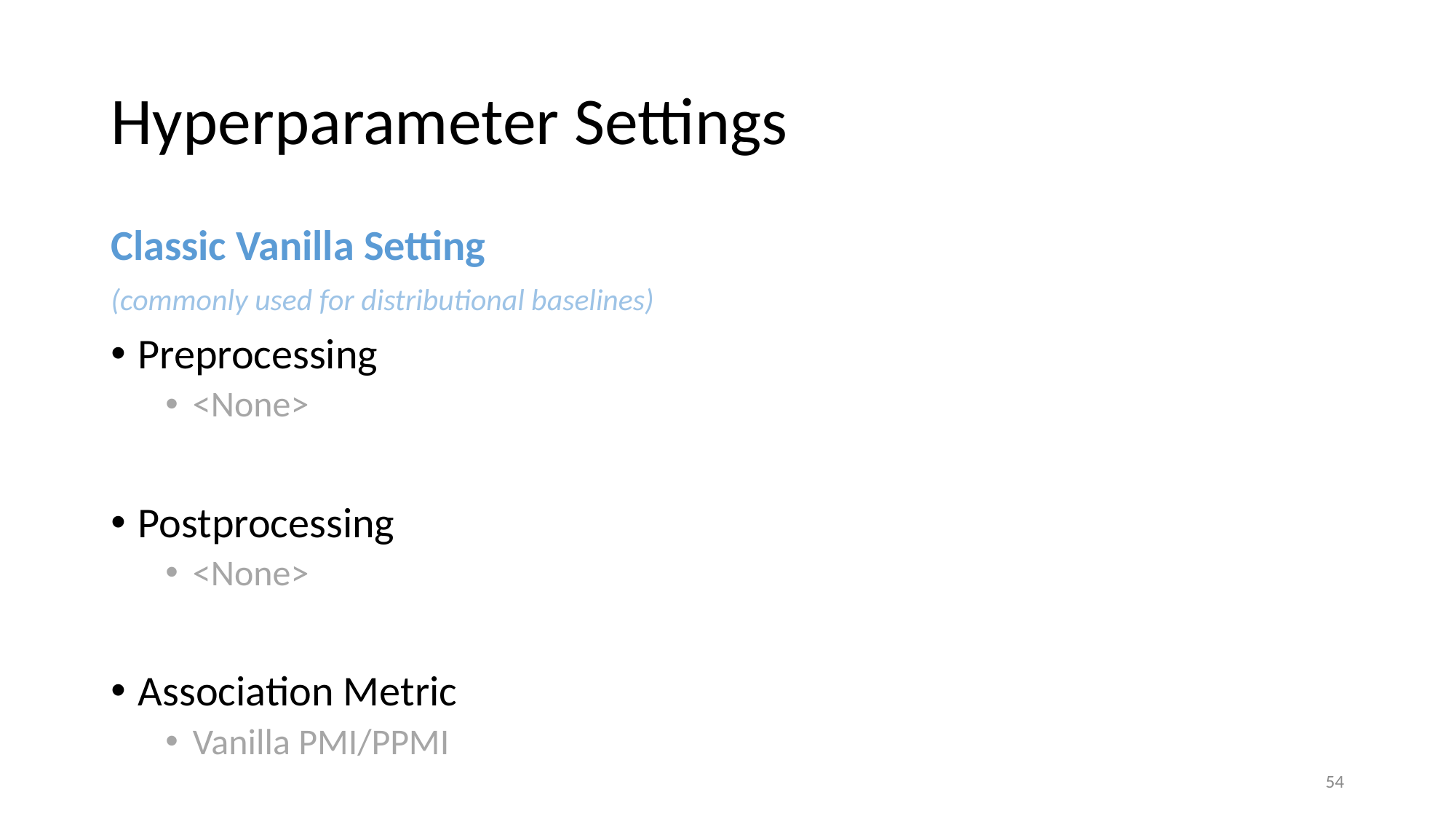

# Hyperparameter Settings
Classic Vanilla Setting
(commonly used for distributional baselines)
Preprocessing
<None>

Postprocessing
<None>

Association Metric
Vanilla PMI/PPMI

54